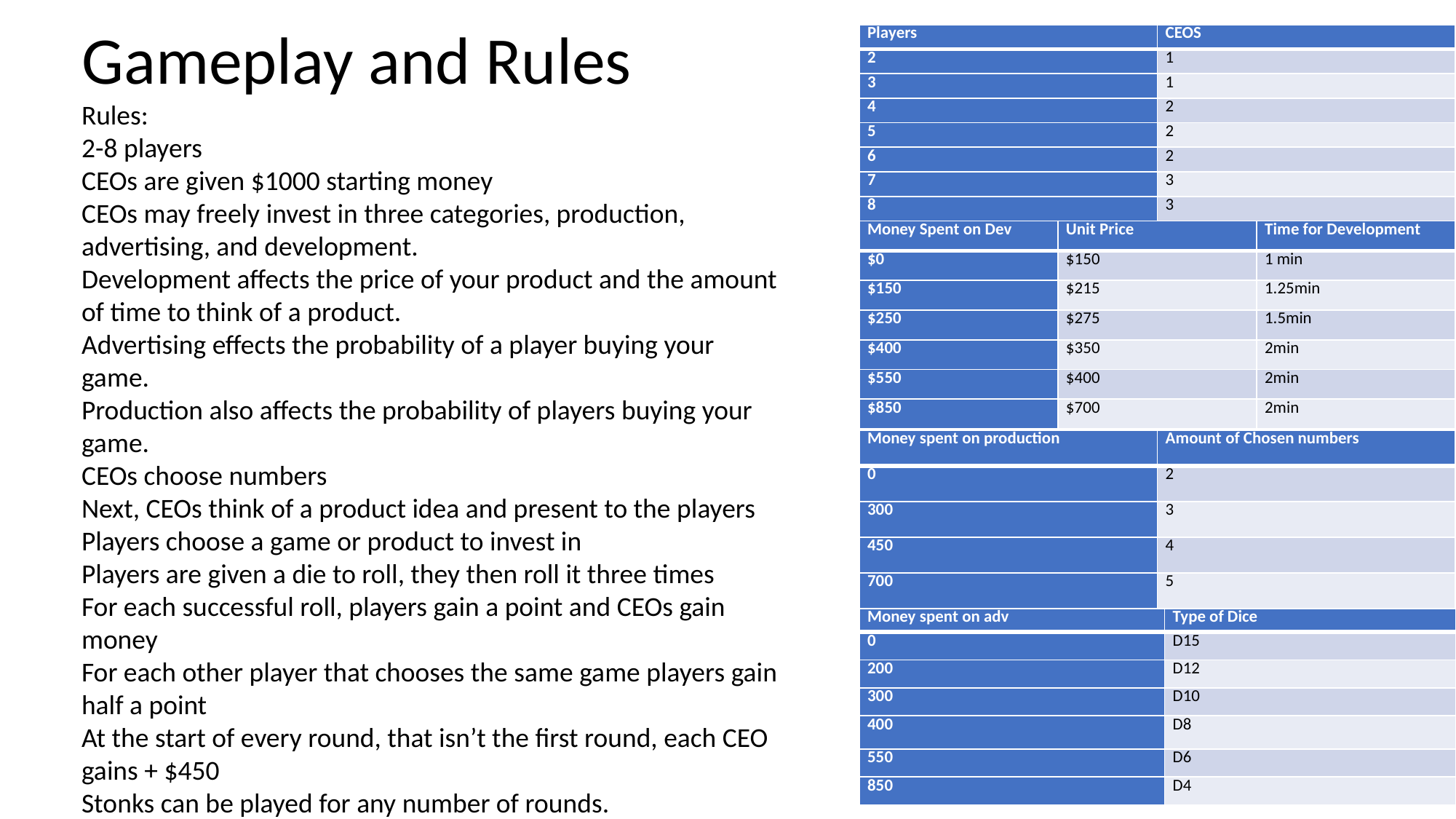

# Gameplay and Rules
| Players | CEOS |
| --- | --- |
| 2 | 1 |
| 3 | 1 |
| 4 | 2 |
| 5 | 2 |
| 6 | 2 |
| 7 | 3 |
| 8 | 3 |
Rules:
2-8 players
CEOs are given $1000 starting money
CEOs may freely invest in three categories, production, advertising, and development.
Development affects the price of your product and the amount of time to think of a product.
Advertising effects the probability of a player buying your game.
Production also affects the probability of players buying your game.
CEOs choose numbers
Next, CEOs think of a product idea and present to the players
Players choose a game or product to invest in
Players are given a die to roll, they then roll it three times
For each successful roll, players gain a point and CEOs gain money
For each other player that chooses the same game players gain half a point
At the start of every round, that isn’t the first round, each CEO gains + $450
Stonks can be played for any number of rounds.
| Money Spent on Dev | Unit Price | Time for Development |
| --- | --- | --- |
| $0 | $150 | 1 min |
| $150 | $215 | 1.25min |
| $250 | $275 | 1.5min |
| $400 | $350 | 2min |
| $550 | $400 | 2min |
| $850 | $700 | 2min |
| Money spent on production | Amount of Chosen numbers |
| --- | --- |
| 0 | 2 |
| 300 | 3 |
| 450 | 4 |
| 700 | 5 |
| Money spent on adv | Type of Dice |
| --- | --- |
| 0 | D15 |
| 200 | D12 |
| 300 | D10 |
| 400 | D8 |
| 550 | D6 |
| 850 | D4 |